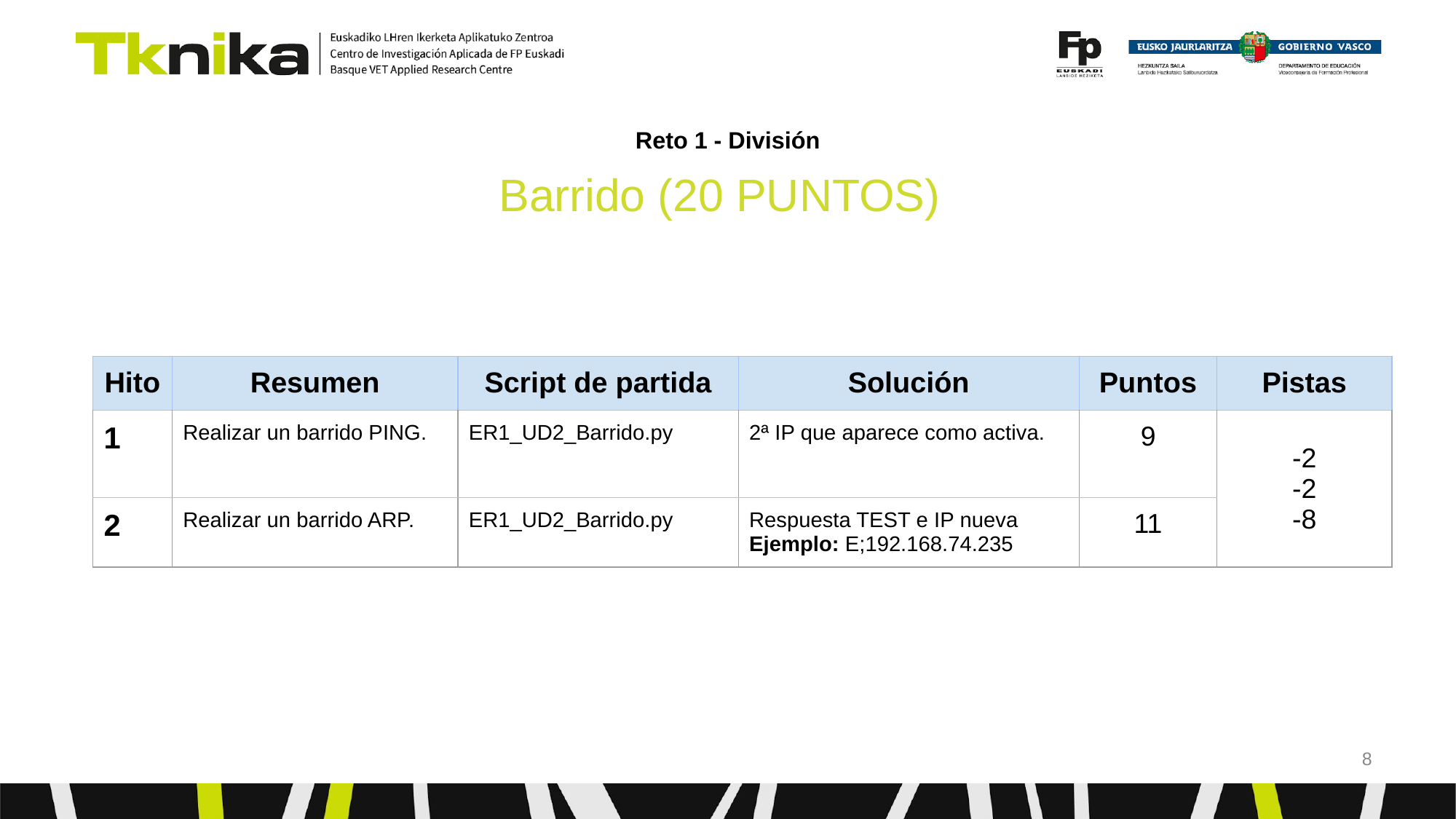

# Reto 1 - División

Barrido (20 PUNTOS)

| Hito | Resumen | Script de partida | Solución | Puntos | Pistas |
| --- | --- | --- | --- | --- | --- |
| 1 | Realizar un barrido PING. | ER1\_UD2\_Barrido.py | 2ª IP que aparece como activa. | 9 | -2 -2 -8 |
| 2 | Realizar un barrido ARP. | ER1\_UD2\_Barrido.py | Respuesta TEST e IP nueva Ejemplo: E;192.168.74.235 | 11 |  |
8